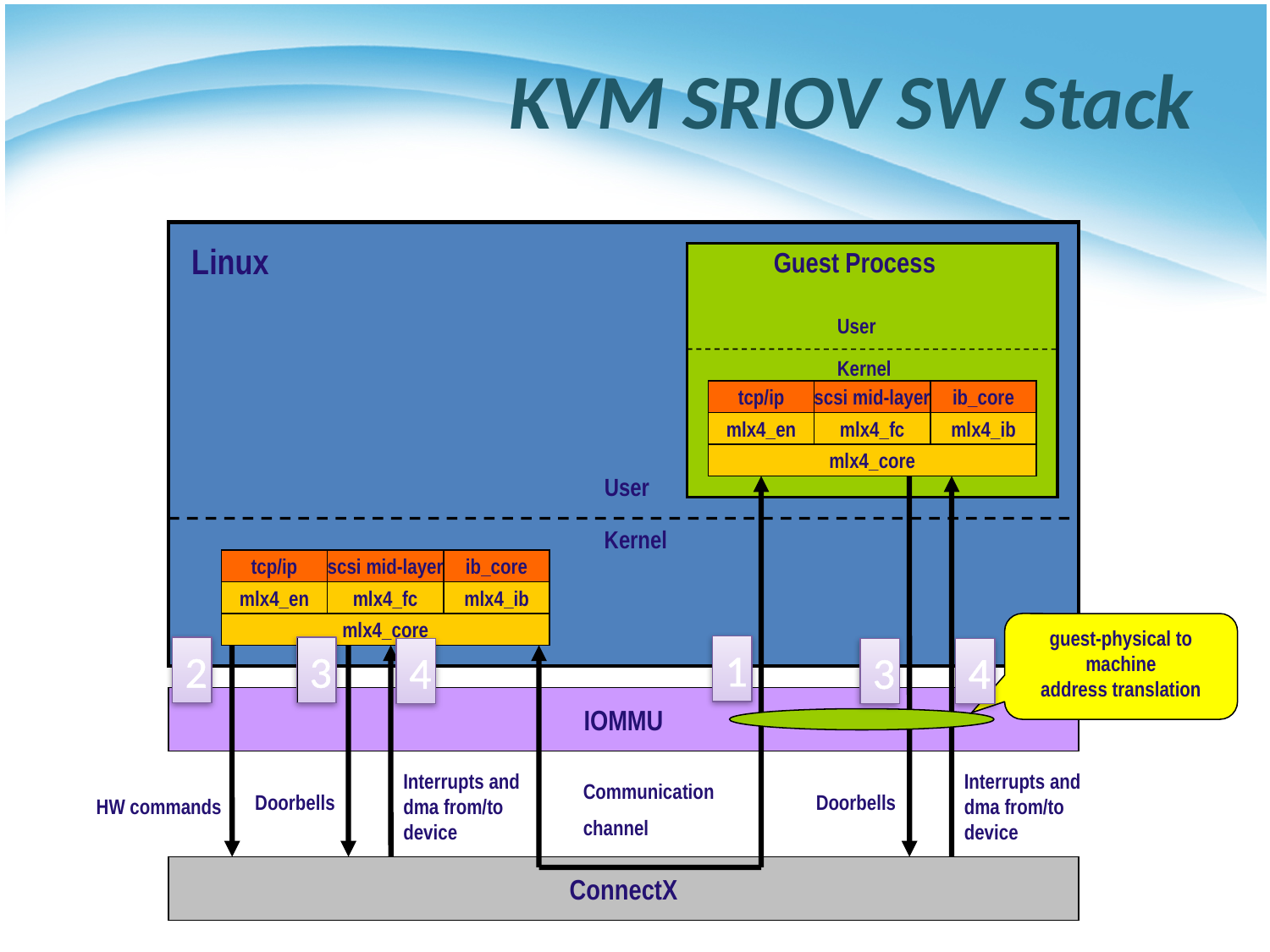

# KVM SRIOV SW Stack

Linux
Guest Process

User

Kernel
tcp/ip
scsi mid-layer
ib_core
mlx4_en
mlx4_fc
mlx4_ib
mlx4_core
User

Kernel
tcp/ip
scsi mid-layer
ib_core
mlx4_en
mlx4_fc
mlx4_ib
mlx4_core
guest-physical to machine
address translation

IOMMU

Interrupts and dma from/to device
Interrupts and dma from/to device
Communication
channel
Doorbells
Doorbells
HW commands
ConnectX

1
2
3
4
3
4